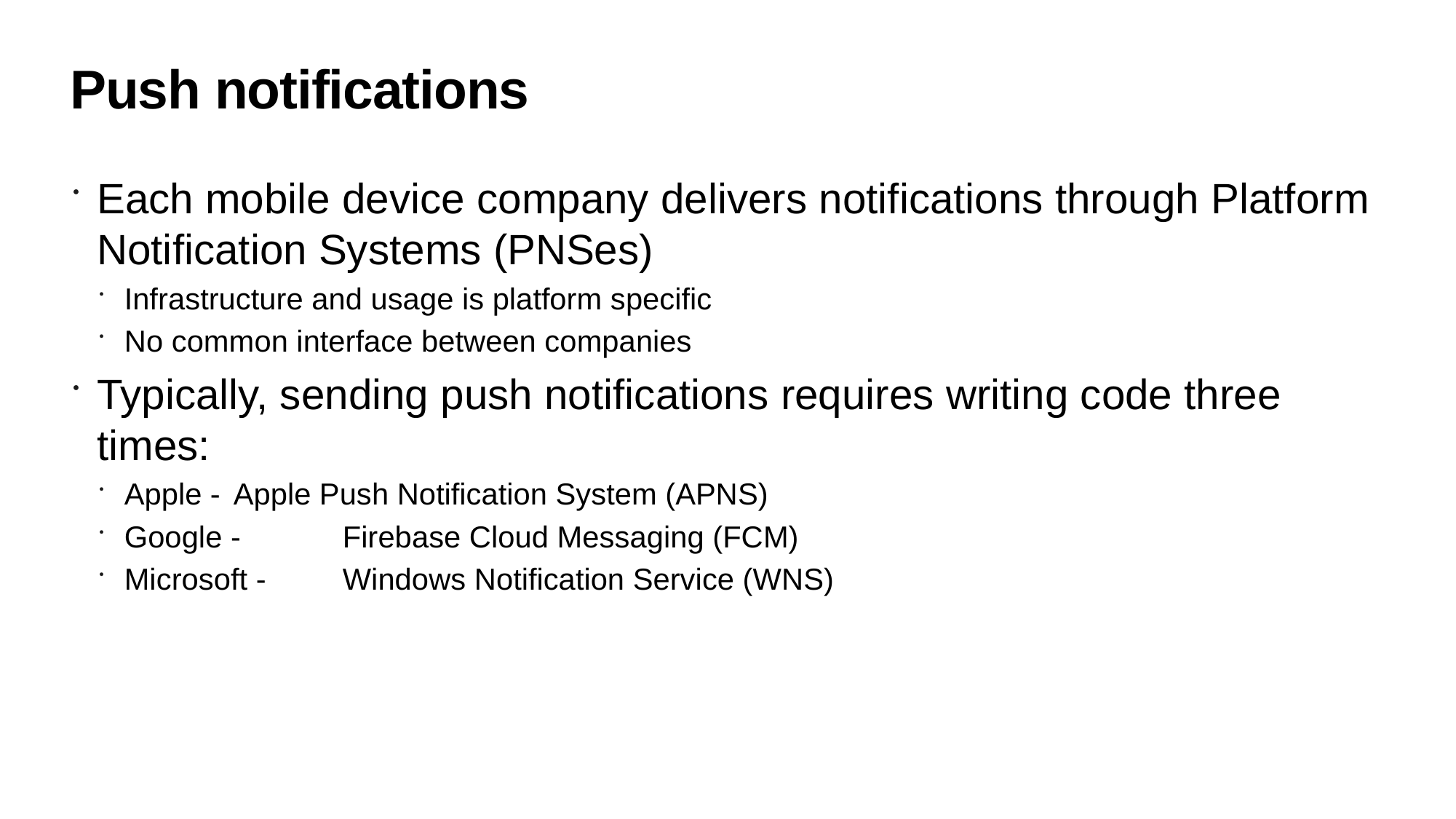

# Push notifications
Each mobile device company delivers notifications through Platform Notification Systems (PNSes)
Infrastructure and usage is platform specific
No common interface between companies
Typically, sending push notifications requires writing code three times:
Apple - 	Apple Push Notification System (APNS)
Google -	Firebase Cloud Messaging (FCM)
Microsoft -	Windows Notification Service (WNS)